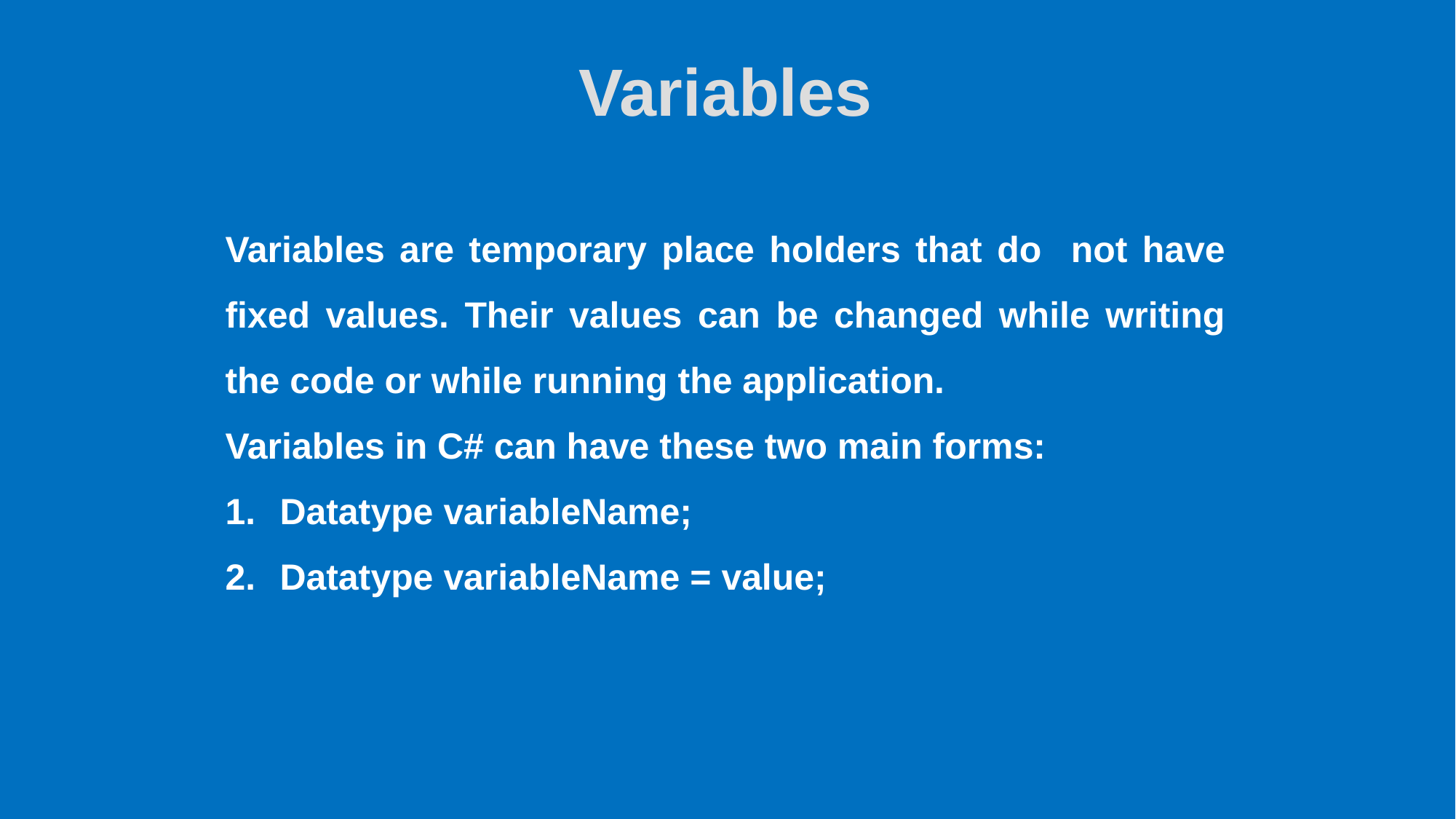

# Variables
Variables are temporary place holders that do  not have fixed values. Their values can be changed while writing the code or while running the application.
Variables in C# can have these two main forms:
Datatype variableName;
Datatype variableName = value;